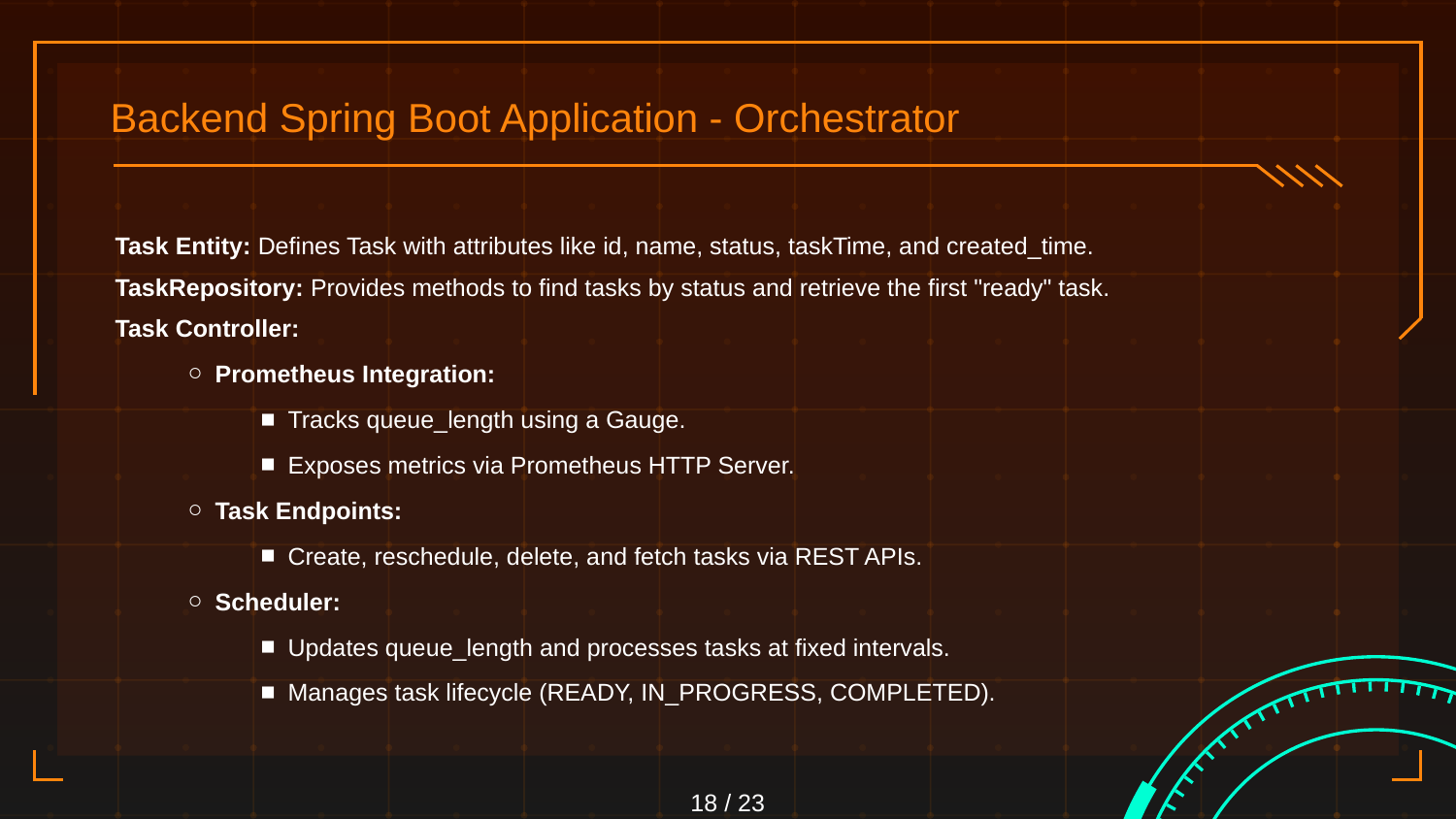

# Backend Spring Boot Application - Orchestrator
Task Entity: Defines Task with attributes like id, name, status, taskTime, and created_time.
TaskRepository: Provides methods to find tasks by status and retrieve the first "ready" task.
Task Controller:
Prometheus Integration:
Tracks queue_length using a Gauge.
Exposes metrics via Prometheus HTTP Server.
Task Endpoints:
Create, reschedule, delete, and fetch tasks via REST APIs.
Scheduler:
Updates queue_length and processes tasks at fixed intervals.
Manages task lifecycle (READY, IN_PROGRESS, COMPLETED).

18 / 23